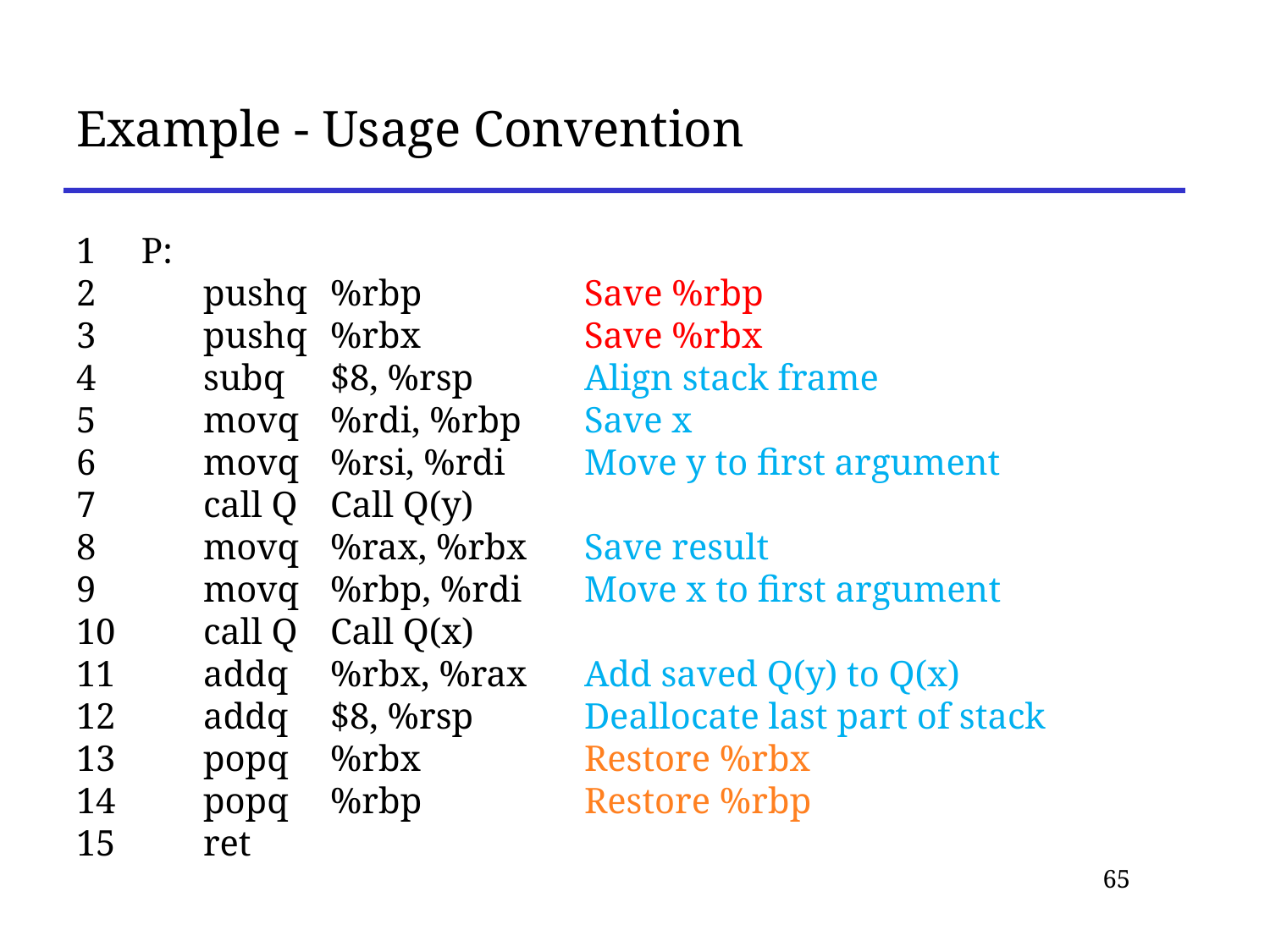

# Example - Usage Convention
1     P:
2 	pushq 	%rbp 		Save %rbp
3 	pushq 	%rbx 		Save %rbx
4 	subq 	$8, %rsp 	Align stack frame
5 	movq 	%rdi, %rbp 	Save x
6 	movq 	%rsi, %rdi 	Move y to first argument
7 	call Q 	Call Q(y)
8 	movq 	%rax, %rbx 	Save result
9 	movq 	%rbp, %rdi 	Move x to first argument
10 	call Q 	Call Q(x)
11 	addq 	%rbx, %rax 	Add saved Q(y) to Q(x)
12 	addq 	$8, %rsp 	Deallocate last part of stack
13 	popq 	%rbx 		Restore %rbx
14 	popq 	%rbp 		Restore %rbp
15 	ret
65